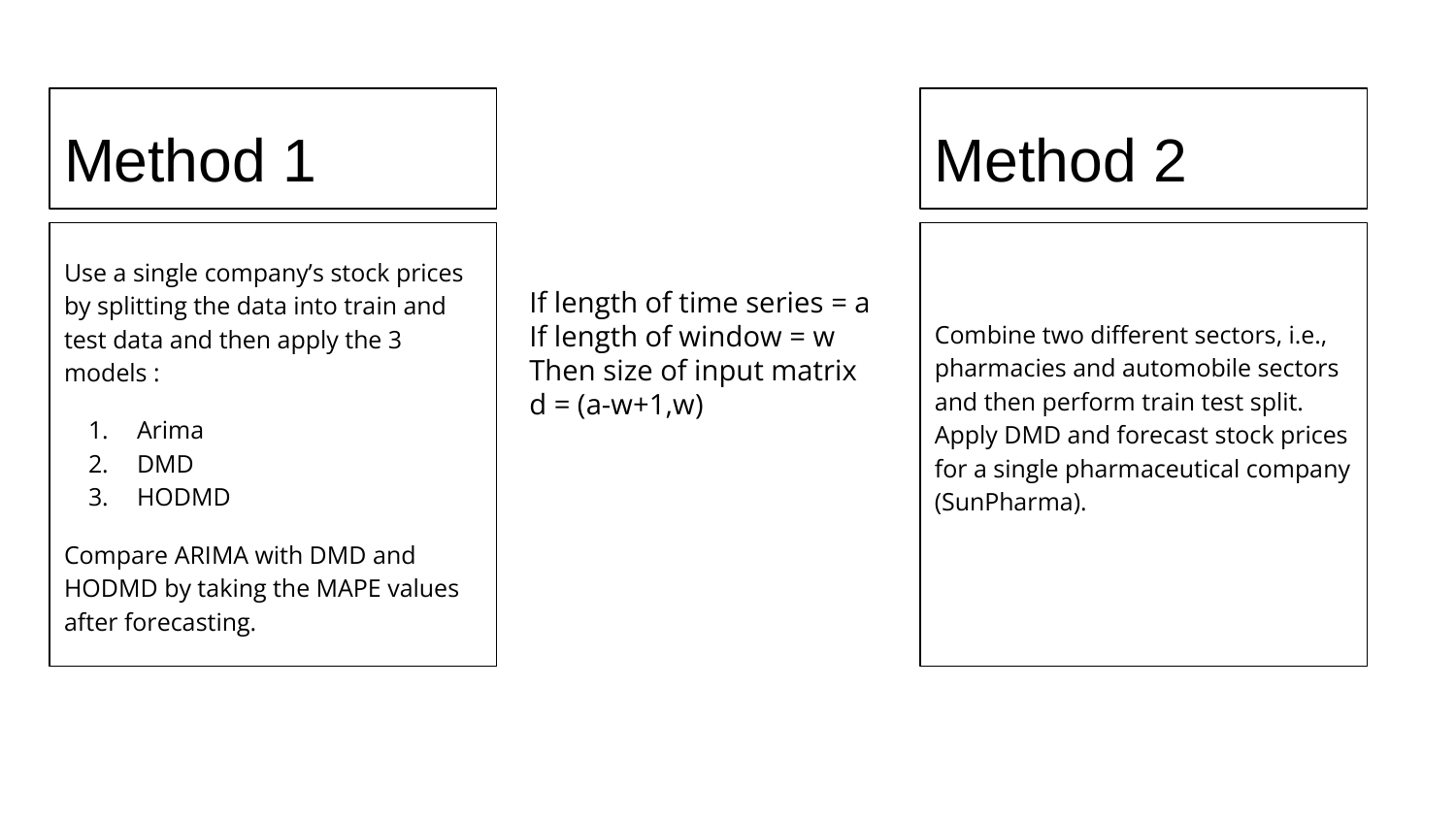

# Method 1
Method 2
Use a single company’s stock prices by splitting the data into train and test data and then apply the 3 models :
Arima
DMD
HODMD
Compare ARIMA with DMD and HODMD by taking the MAPE values after forecasting.
Combine two different sectors, i.e., pharmacies and automobile sectors and then perform train test split. Apply DMD and forecast stock prices for a single pharmaceutical company (SunPharma).

If length of time series = a
If length of window = w
Then size of input matrix
d = (a-w+1,w)